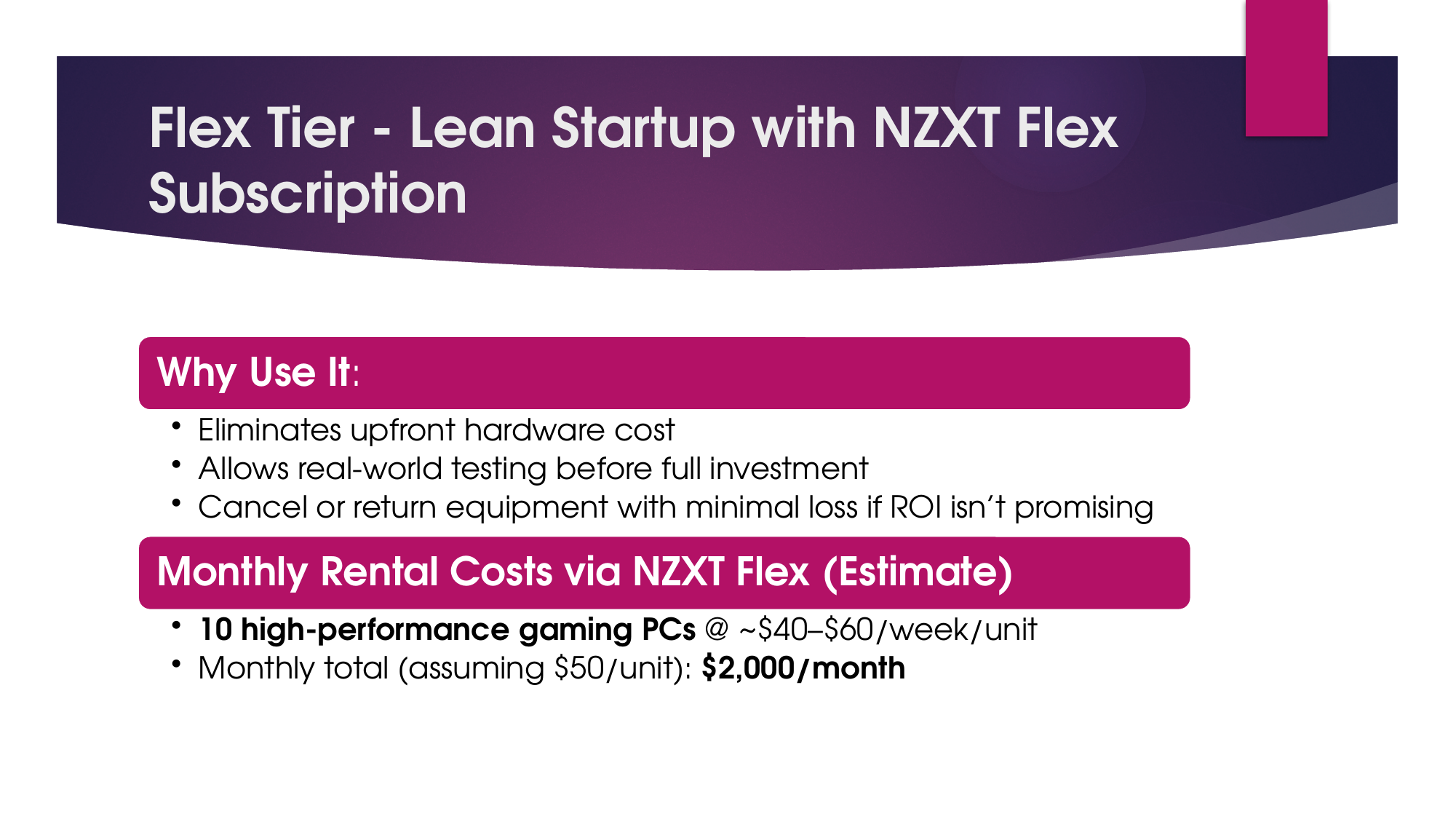

# Flex Tier - Lean Startup with NZXT Flex Subscription
Why Use It:
Eliminates upfront hardware cost
Allows real-world testing before full investment
Cancel or return equipment with minimal loss if ROI isn’t promising
Monthly Rental Costs via NZXT Flex (Estimate)
10 high-performance gaming PCs @ ~$40–$60/week/unit
Monthly total (assuming $50/unit): $2,000/month